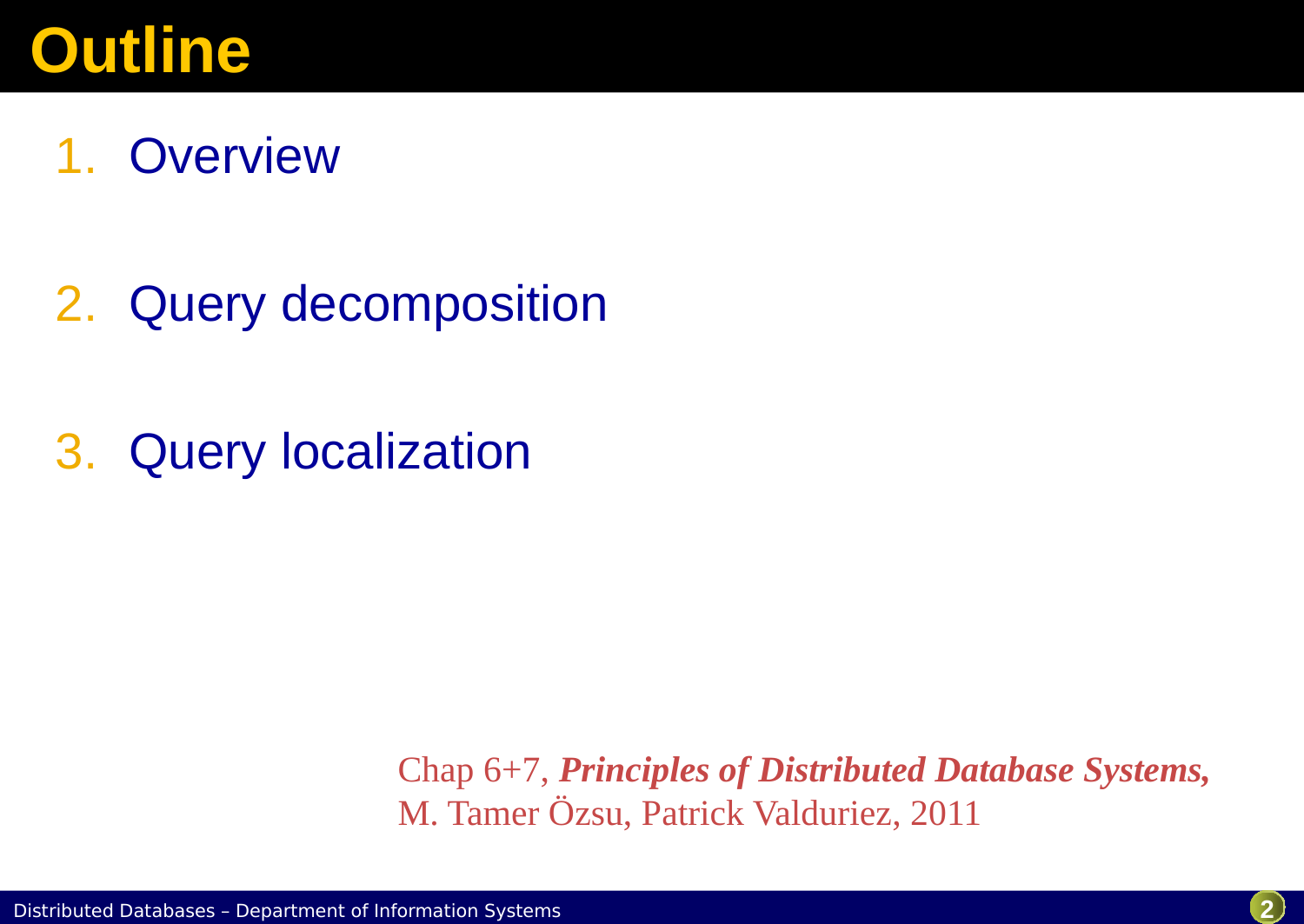

# Outline
Overview

Query decomposition

Query localization

Chap 6+7, Principles of Distributed Database Systems,
M. Tamer Özsu, Patrick Valduriez, 2011